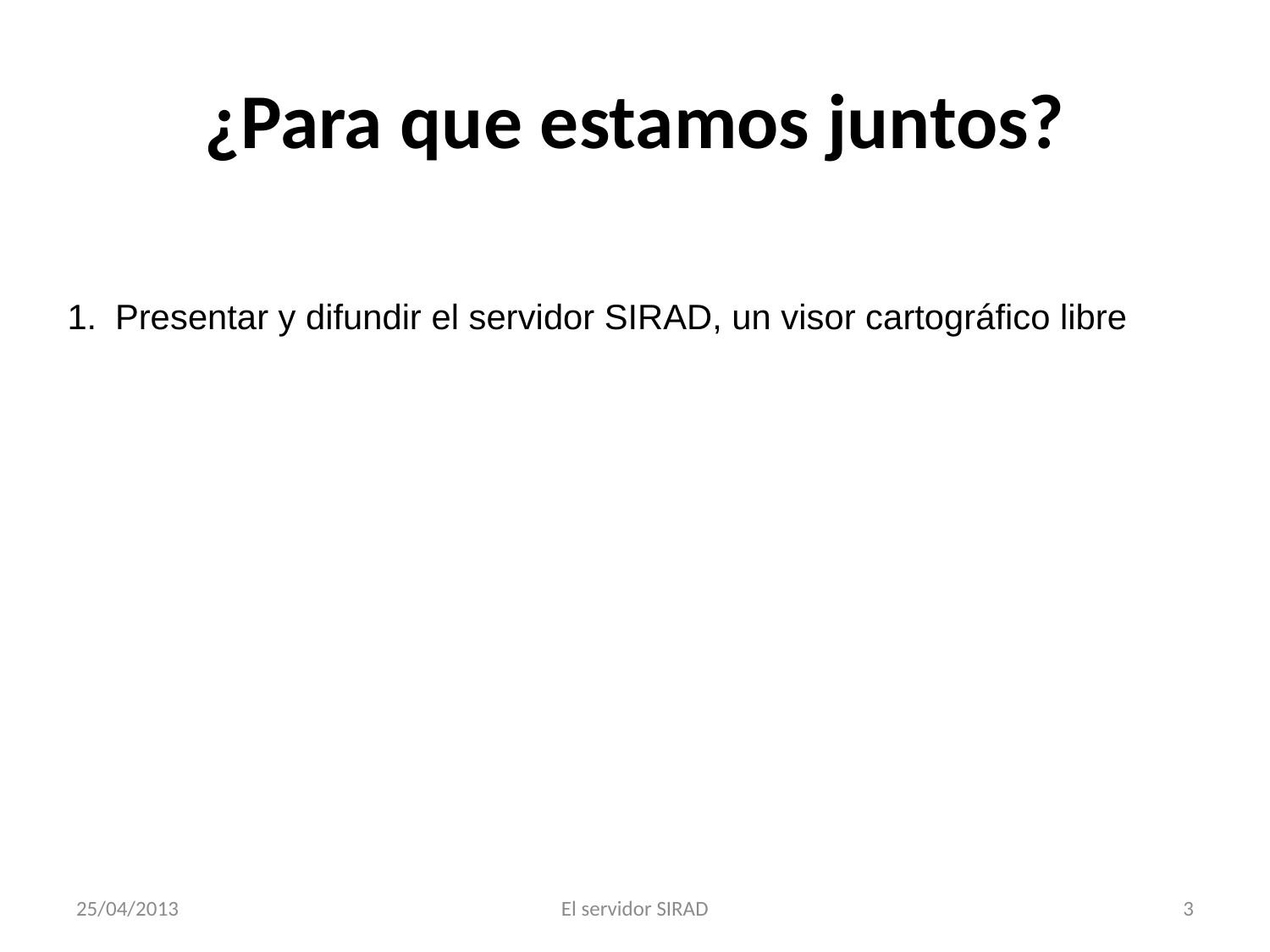

# ¿Para que estamos juntos?
Presentar y difundir el servidor SIRAD, un visor cartográfico libre
25/04/2013
El servidor SIRAD
3